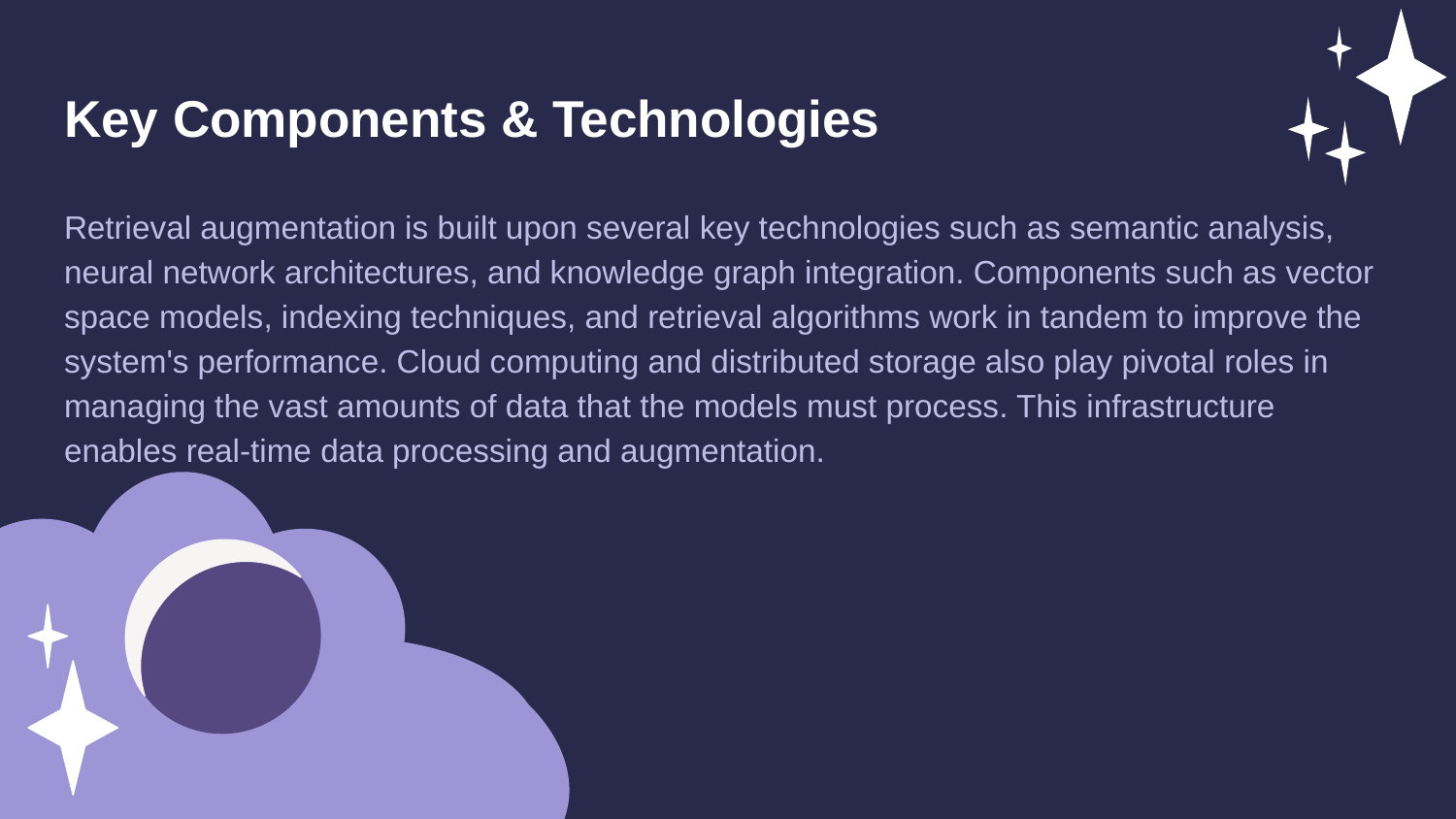

Key Components & Technologies
Retrieval augmentation is built upon several key technologies such as semantic analysis, neural network architectures, and knowledge graph integration. Components such as vector space models, indexing techniques, and retrieval algorithms work in tandem to improve the system's performance. Cloud computing and distributed storage also play pivotal roles in managing the vast amounts of data that the models must process. This infrastructure enables real-time data processing and augmentation.